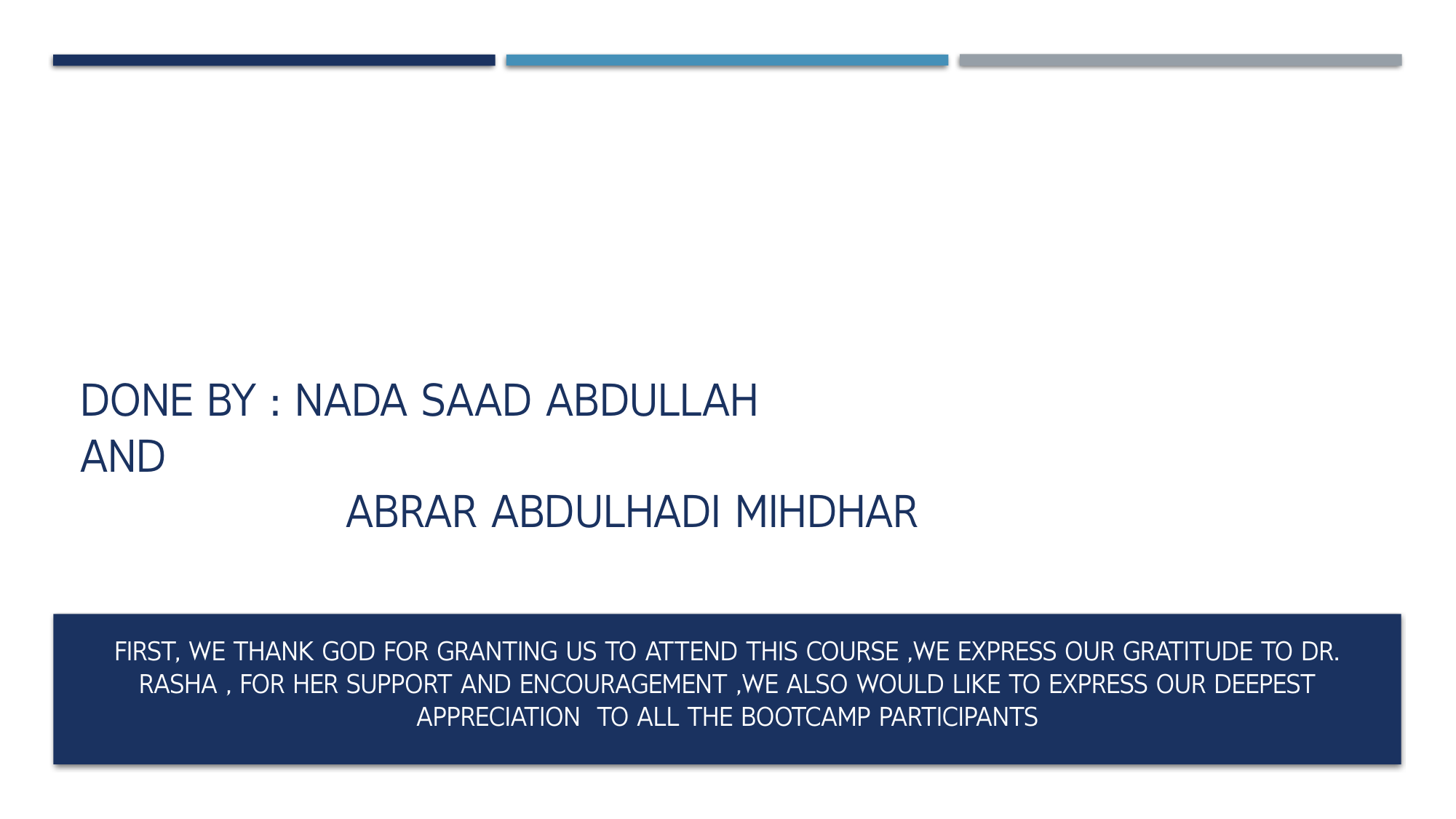

# Done by : Nada Saad Abdullah and Abrar abdulhadi mihdhar
First, we thank God for granting us to attend this course ,We express our gratitude to Dr. Rasha , for her support and encouragement ,We also would like to express our deepest appreciation  to all the bootcamp participants